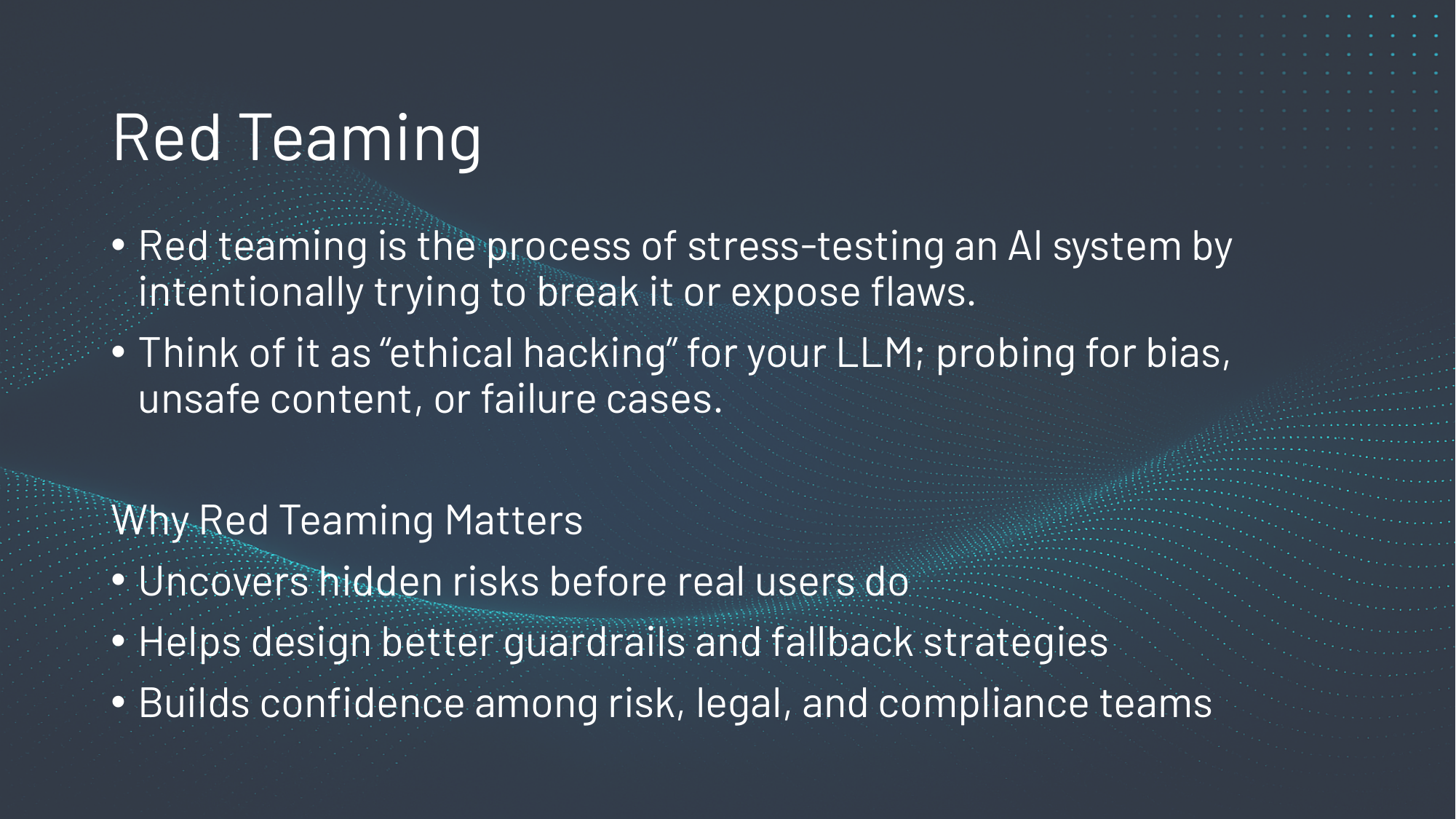

Red Teaming
Red teaming is the process of stress-testing an AI system by intentionally trying to break it or expose flaws.
Think of it as “ethical hacking” for your LLM; probing for bias, unsafe content, or failure cases.

Why Red Teaming Matters
Uncovers hidden risks before real users do
Helps design better guardrails and fallback strategies
Builds confidence among risk, legal, and compliance teams